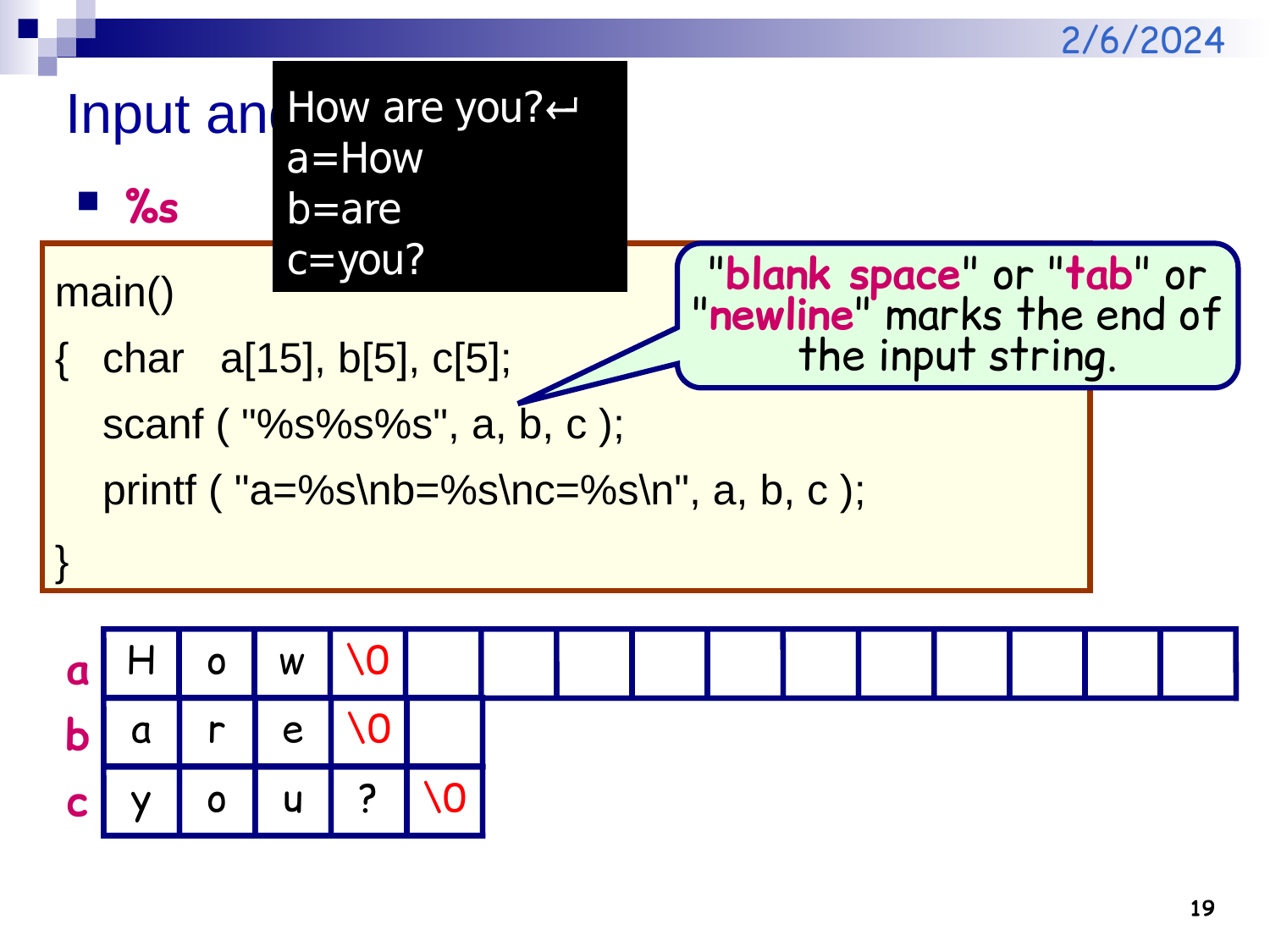

2/6/2024
# Input and Output – %s
How are you?↵
a=How
b=are
c=you?
%s
main()
{	char   a[15], b[5], c[5];
	scanf ( "%s%s%s", a, b, c );
	printf ( "a=%s\nb=%s\nc=%s\n", a, b, c );
}
"blank space" or "tab" or "newline" marks the end of the input string.
a
b
c
H

o

w

\0

a

r

e

\0

y

o

u

?

\0